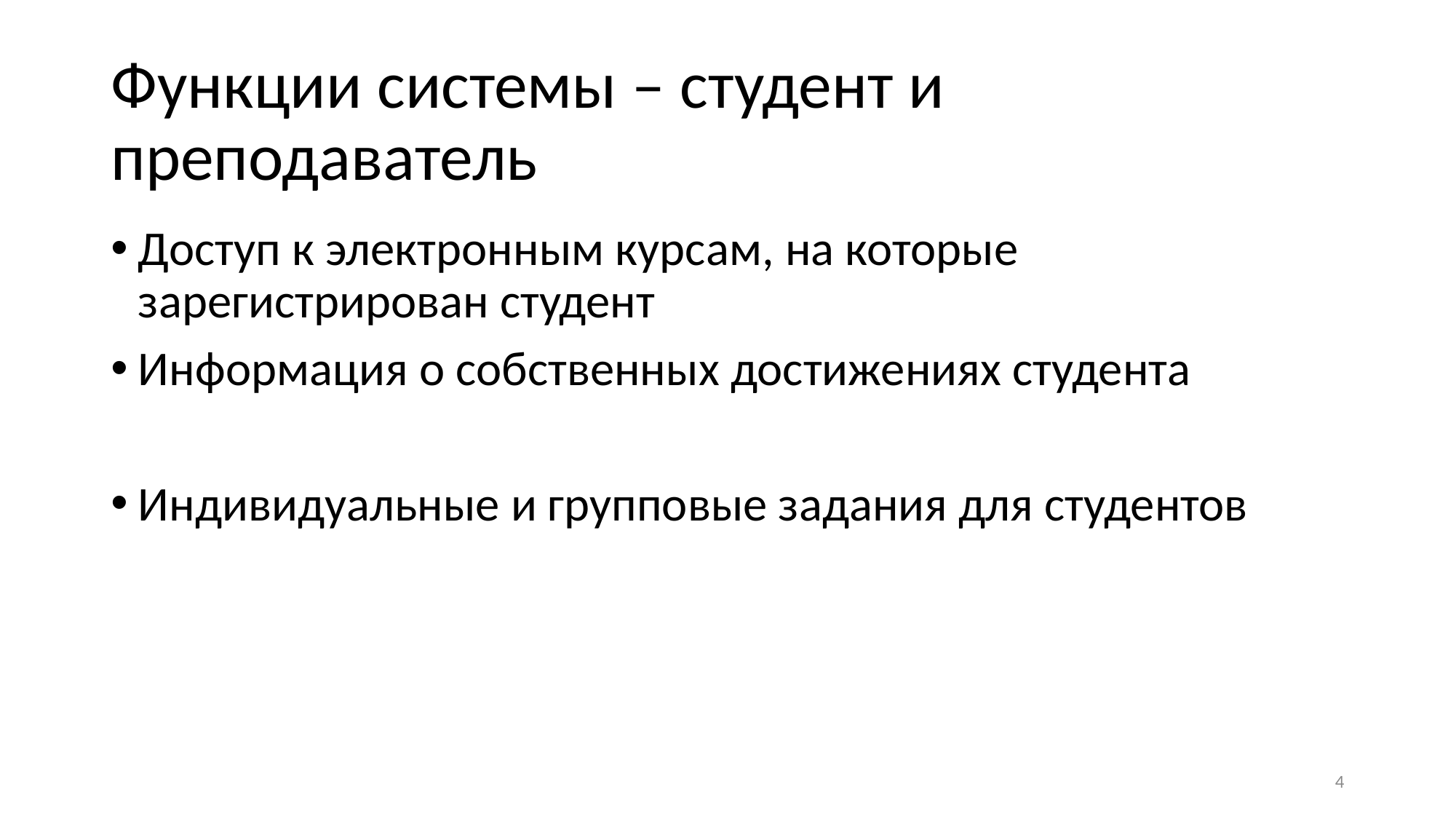

# Функции системы – студент и преподаватель
Доступ к электронным курсам, на которые зарегистрирован студент
Информация о собственных достижениях студента

Индивидуальные и групповые задания для студентов
4